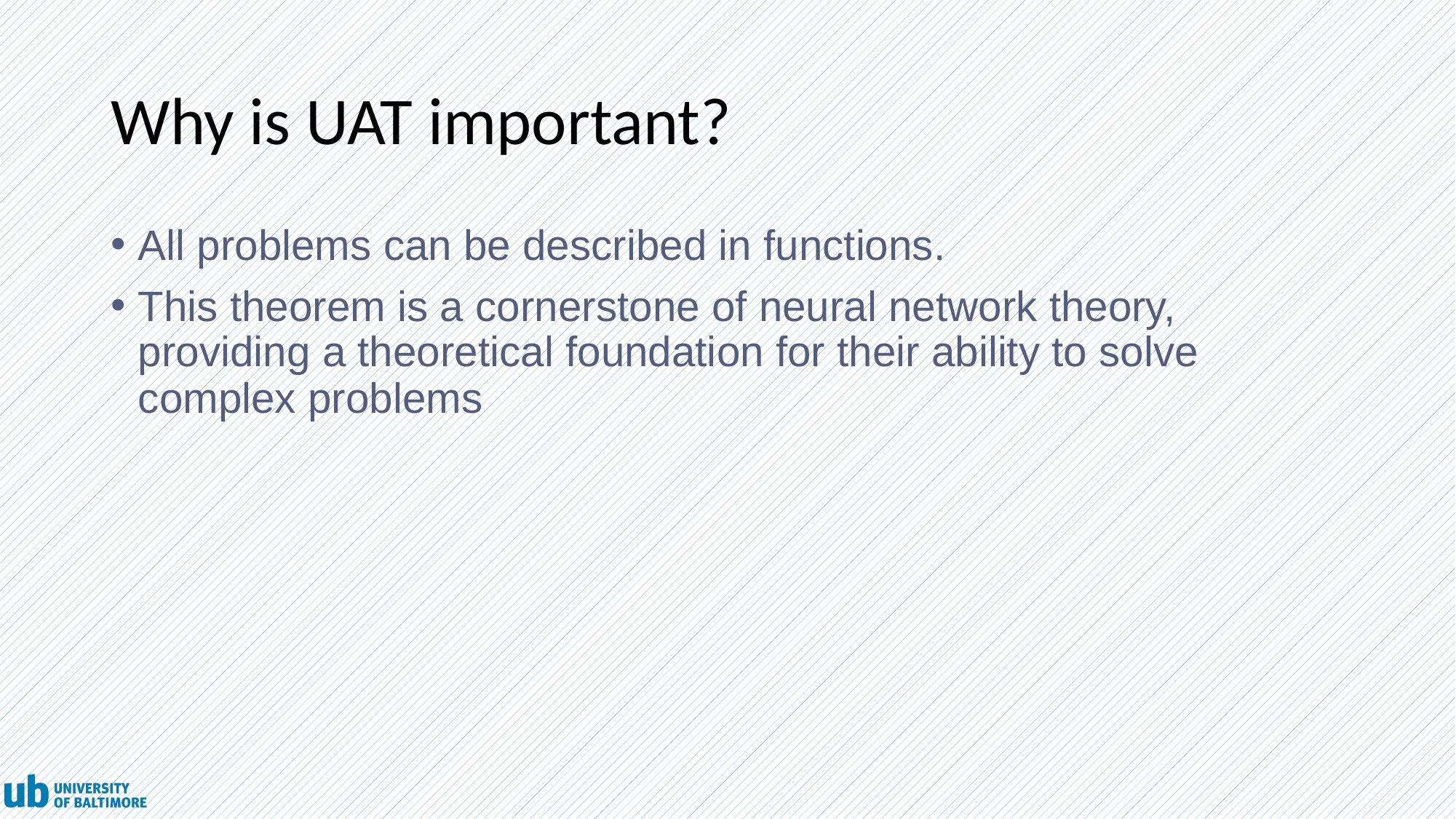

# Why is UAT important?
All problems can be described in functions.
This theorem is a cornerstone of neural network theory, providing a theoretical foundation for their ability to solve complex problems